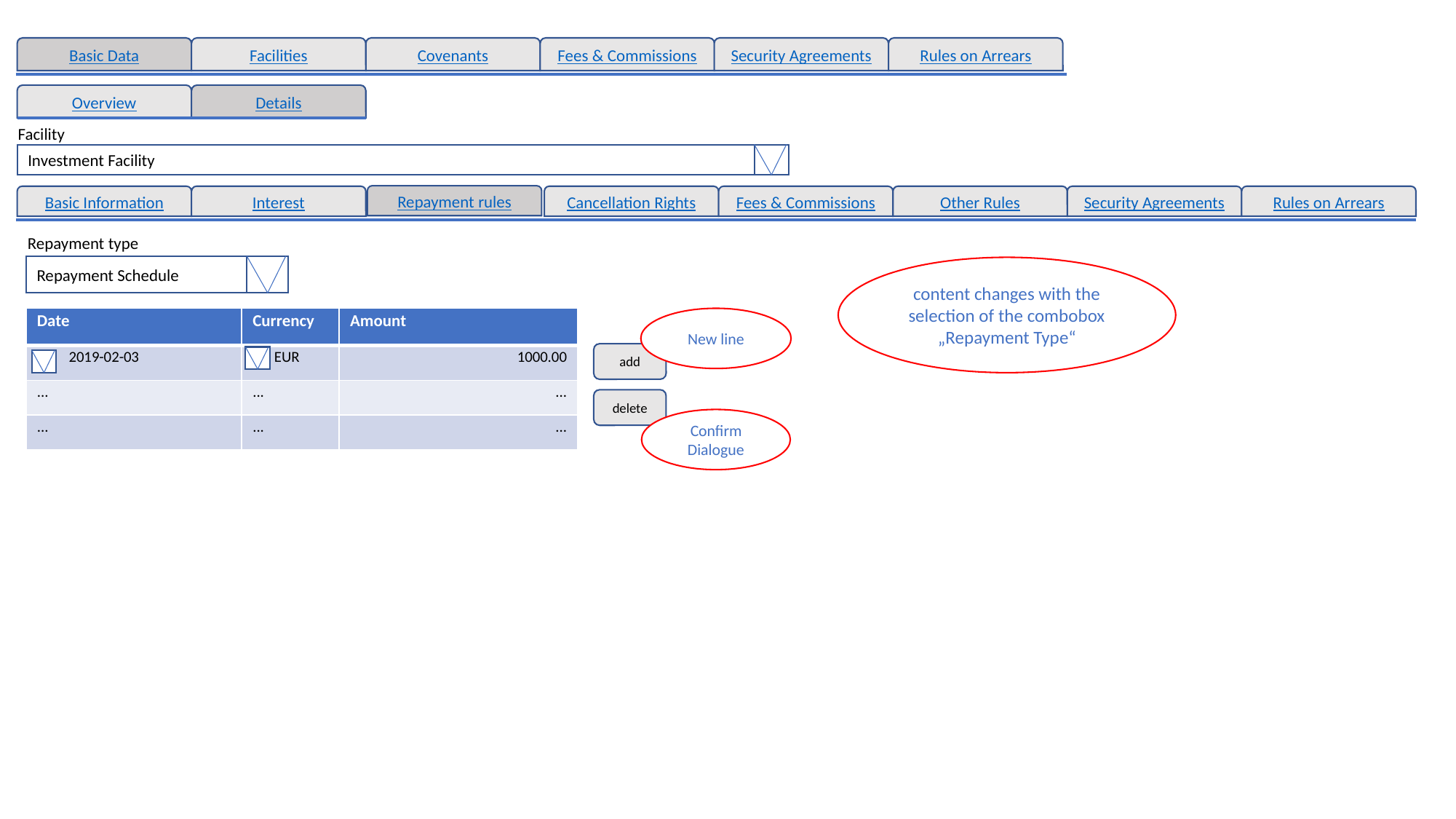

Basic Data
Facilities
Covenants
Fees & Commissions
Security Agreements
Rules on Arrears
Overview
Details
Facility
Investment Facility

Repayment rules
Basic Information
Interest
Cancellation Rights
Fees & Commissions
Other Rules
Security Agreements
Rules on Arrears
Repayment type
Repayment Schedule

content changes with the selection of the combobox „Repayment Type“
New line
| Date | Currency | Amount |
| --- | --- | --- |
| 2019-02-03 | EUR | 1000.00 |
| ... | ... | ... |
| ... | ... | ... |
add

delete
Confirm Dialogue